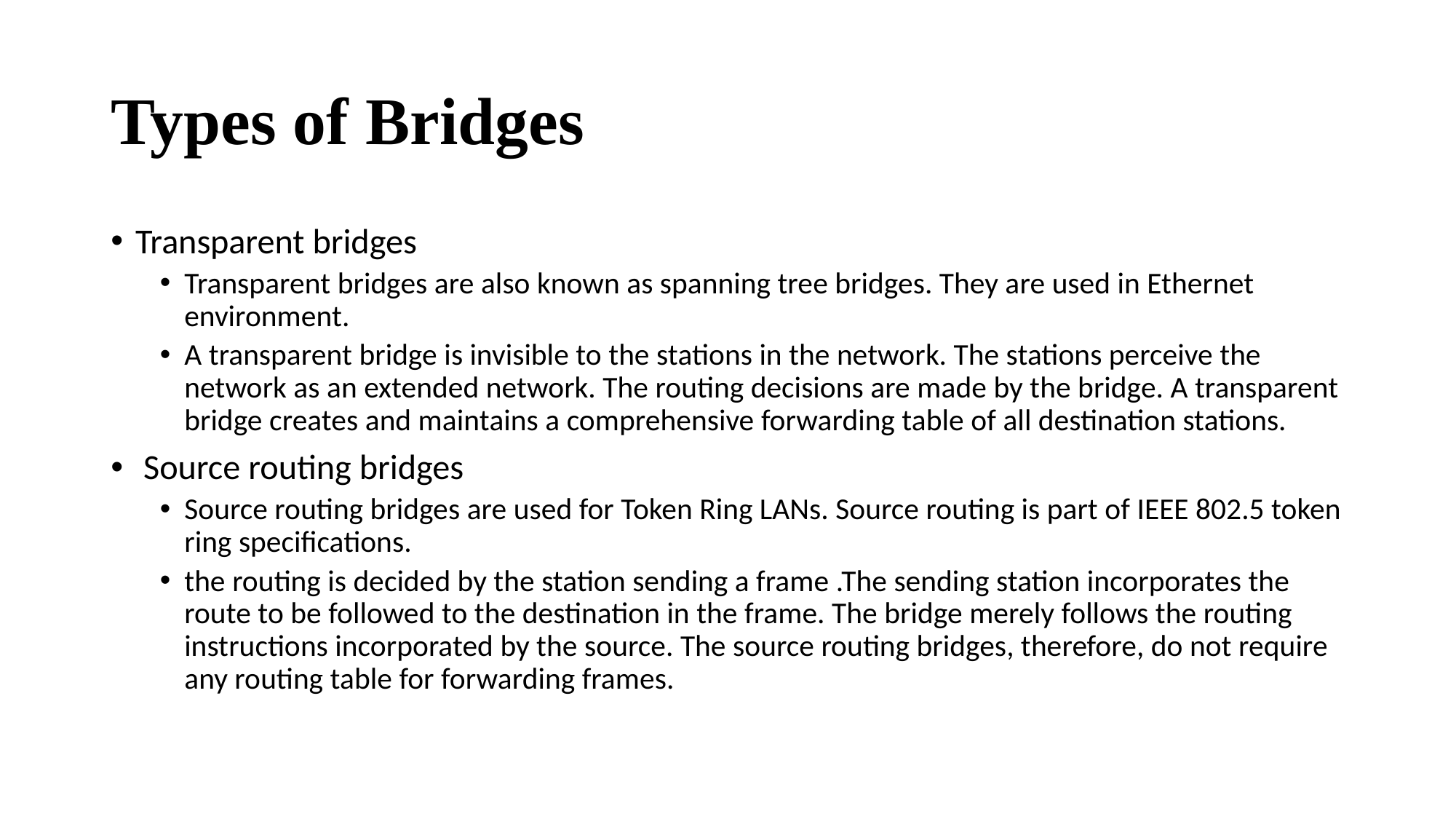

# Types of Bridges
Transparent bridges
Transparent bridges are also known as spanning tree bridges. They are used in Ethernet environment.
A transparent bridge is invisible to the stations in the network. The stations perceive the network as an extended network. The routing decisions are made by the bridge. A transparent bridge creates and maintains a comprehensive forwarding table of all destination stations.
 Source routing bridges
Source routing bridges are used for Token Ring LANs. Source routing is part of IEEE 802.5 token ring specifications.
the routing is decided by the station sending a frame .The sending station incorporates the route to be followed to the destination in the frame. The bridge merely follows the routing instructions incorporated by the source. The source routing bridges, therefore, do not require any routing table for forwarding frames.